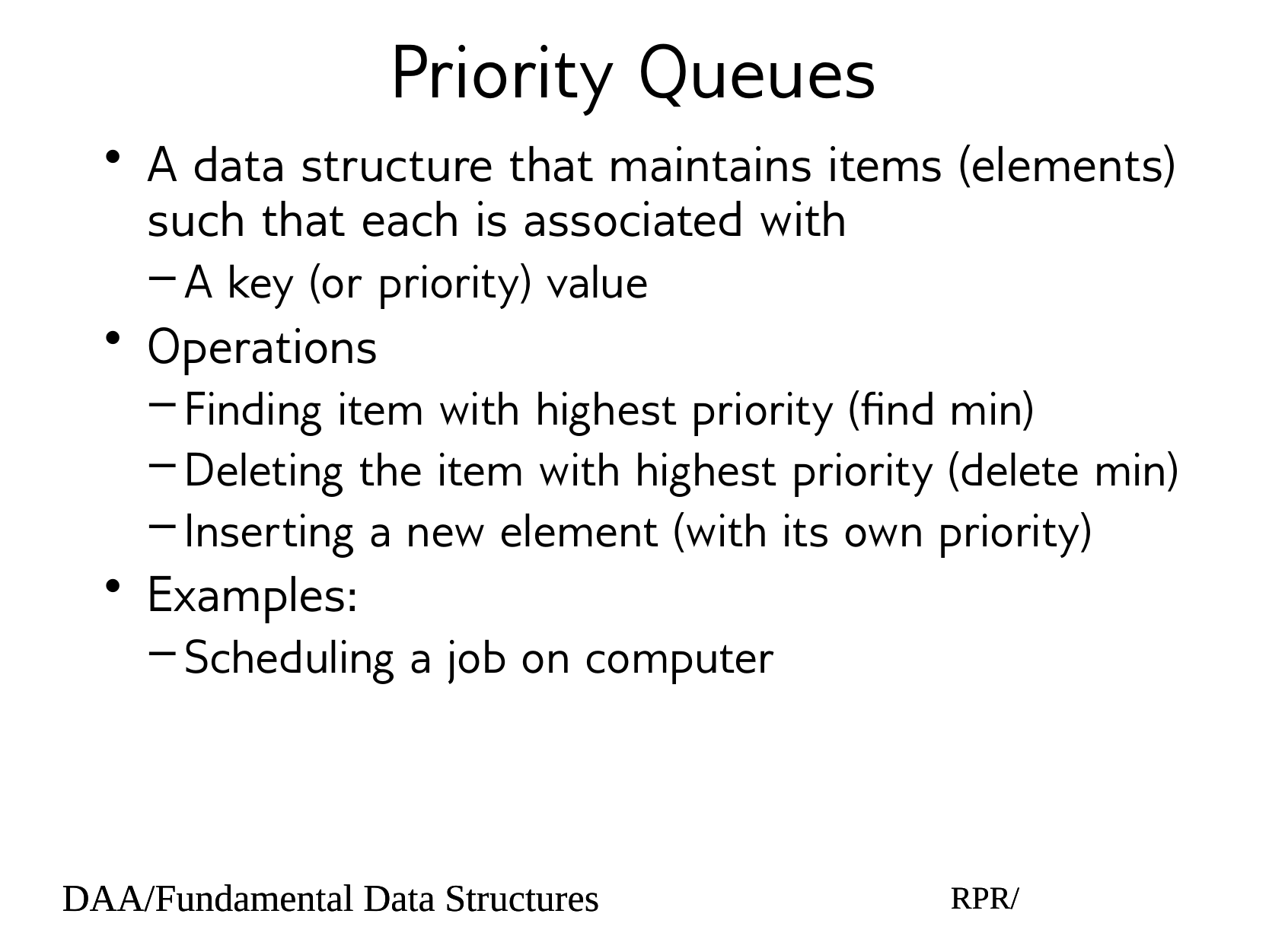

# Priority Queues
A data structure that maintains items (elements) such that each is associated with
A key (or priority) value
Operations
Finding item with highest priority (find min)
Deleting the item with highest priority (delete min)
Inserting a new element (with its own priority)
Examples:
Scheduling a job on computer
DAA/Fundamental Data Structures
RPR/
10